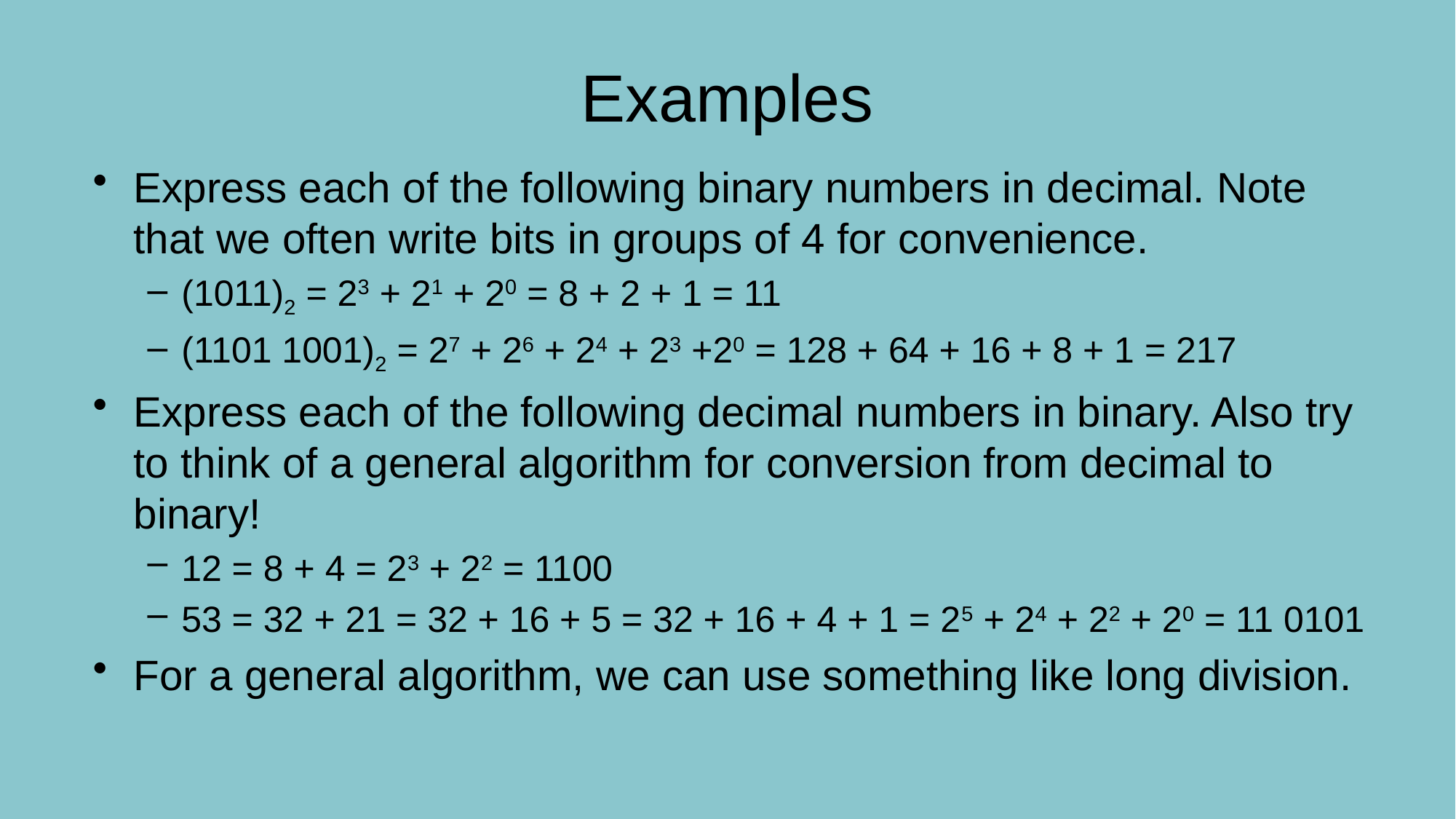

# Examples
Express each of the following binary numbers in decimal. Note that we often write bits in groups of 4 for convenience.
(1011)2 = 23 + 21 + 20 = 8 + 2 + 1 = 11
(1101 1001)2 = 27 + 26 + 24 + 23 +20 = 128 + 64 + 16 + 8 + 1 = 217
Express each of the following decimal numbers in binary. Also try to think of a general algorithm for conversion from decimal to binary!
12 = 8 + 4 = 23 + 22 = 1100
53 = 32 + 21 = 32 + 16 + 5 = 32 + 16 + 4 + 1 = 25 + 24 + 22 + 20 = 11 0101
For a general algorithm, we can use something like long division.